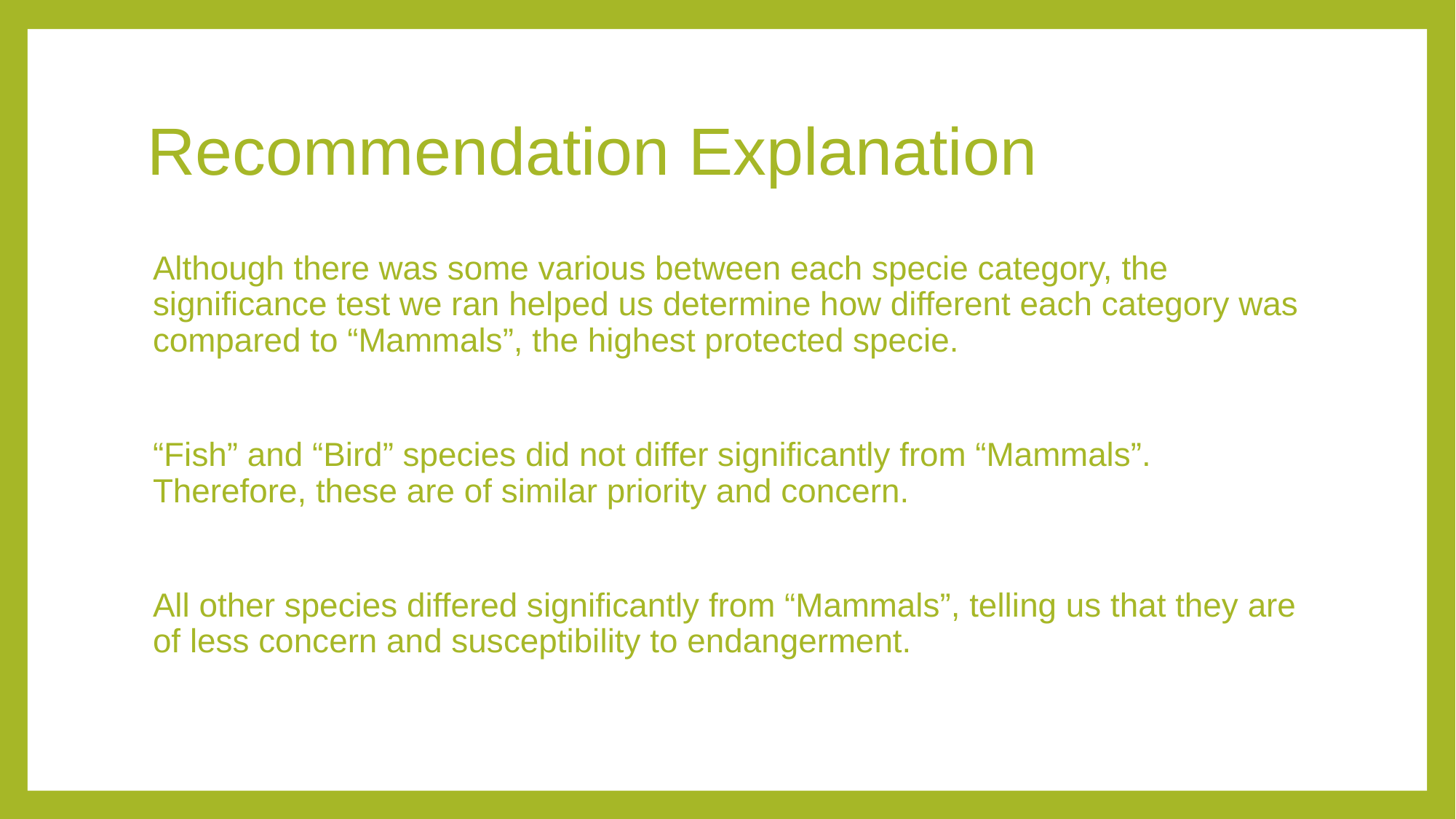

# Recommendation Explanation
Although there was some various between each specie category, the significance test we ran helped us determine how different each category was compared to “Mammals”, the highest protected specie.

“Fish” and “Bird” species did not differ significantly from “Mammals”. Therefore, these are of similar priority and concern.

All other species differed significantly from “Mammals”, telling us that they are of less concern and susceptibility to endangerment.